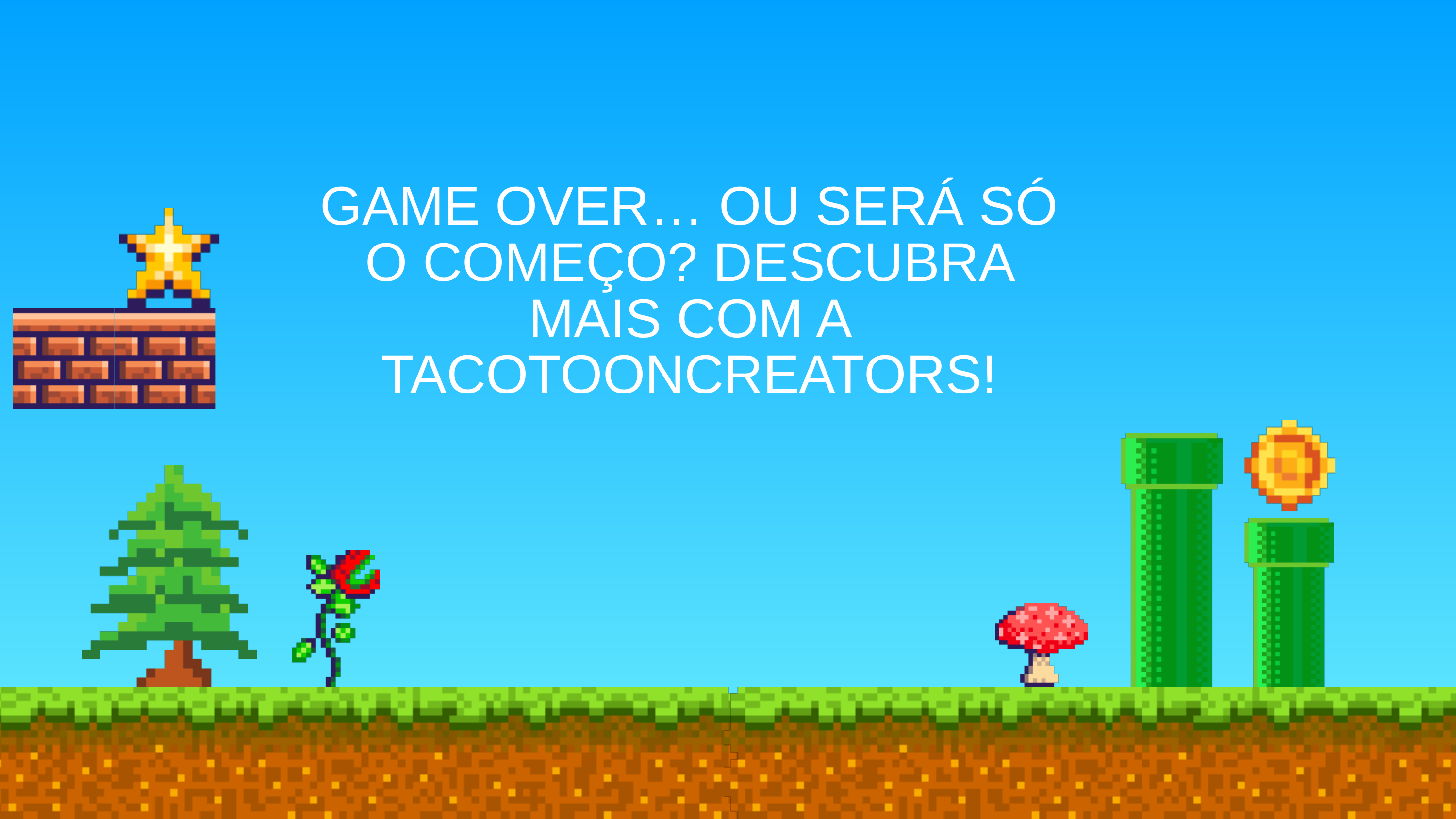

GAME OVER… OU SERÁ SÓ O COMEÇO? DESCUBRA MAIS COM A TACOTOONCREATORS!